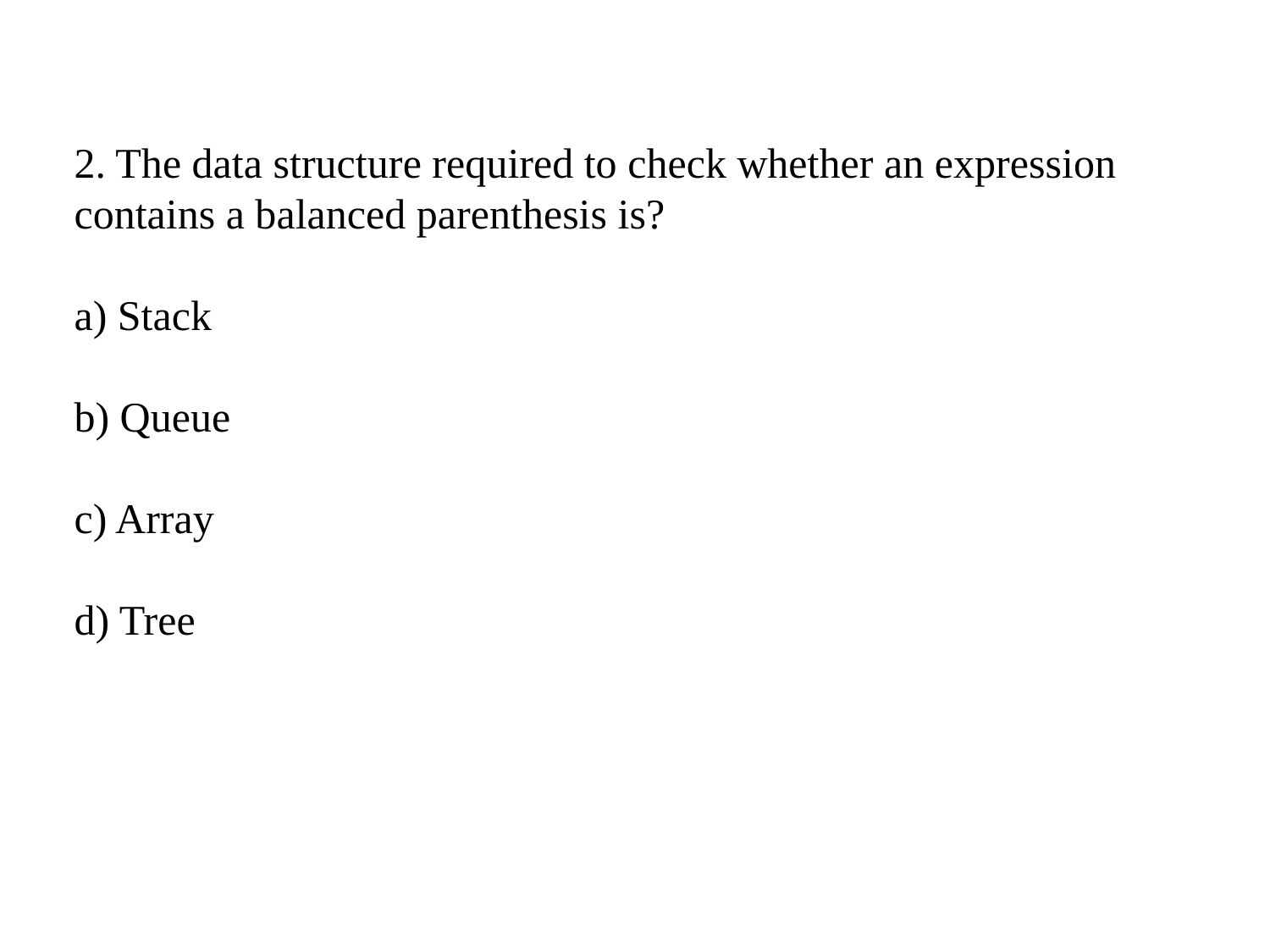

2. The data structure required to check whether an expression contains a balanced parenthesis is?

a) Stack

b) Queue

c) Array

d) Tree